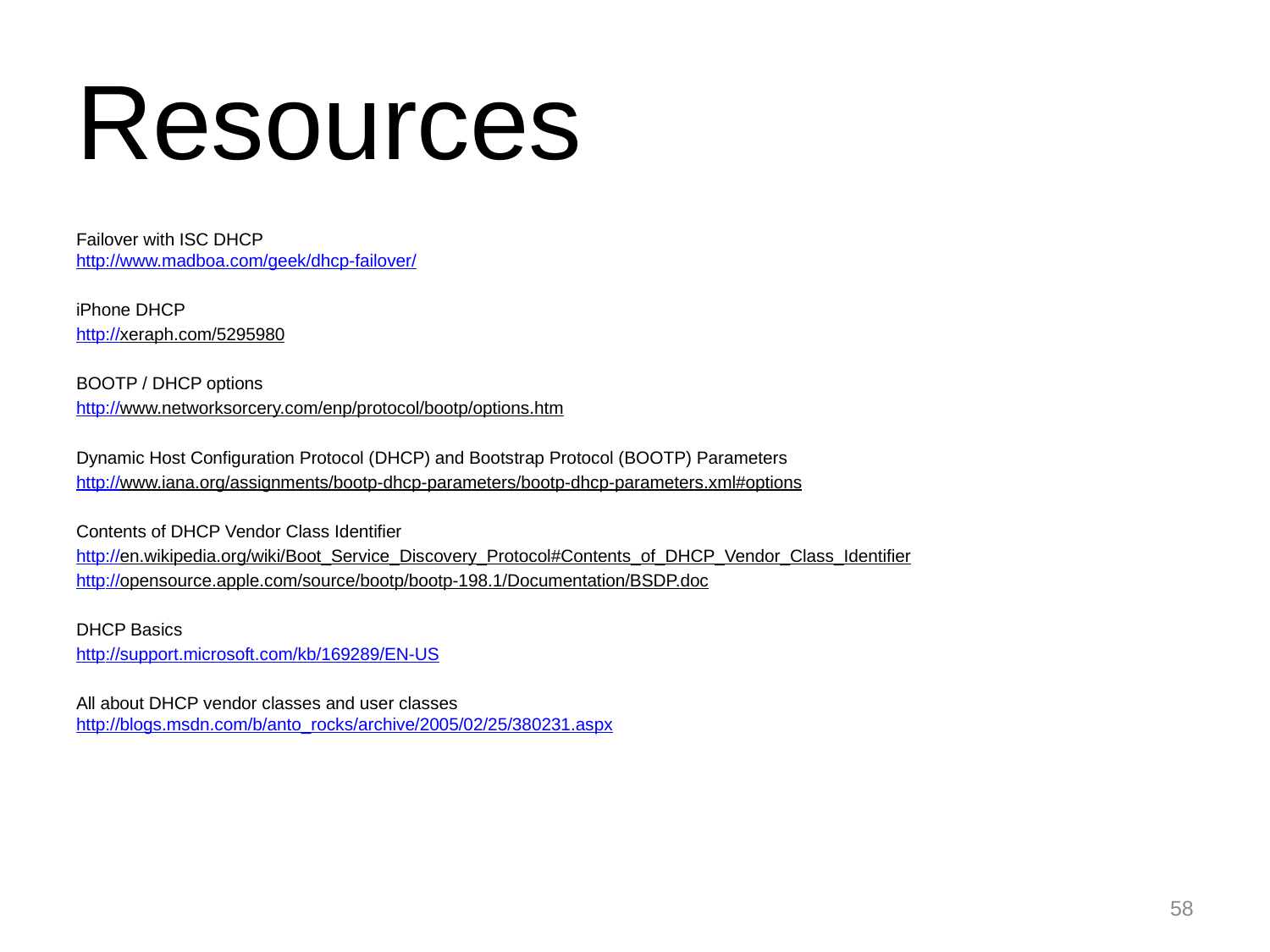

# Resources
Failover with ISC DHCP
http://www.madboa.com/geek/dhcp-failover/

iPhone DHCP
http://xeraph.com/5295980

BOOTP / DHCP options
http://www.networksorcery.com/enp/protocol/bootp/options.htm

Dynamic Host Configuration Protocol (DHCP) and Bootstrap Protocol (BOOTP) Parameters
http://www.iana.org/assignments/bootp-dhcp-parameters/bootp-dhcp-parameters.xml#options

Contents of DHCP Vendor Class Identifier
http://en.wikipedia.org/wiki/Boot_Service_Discovery_Protocol#Contents_of_DHCP_Vendor_Class_Identifier
http://opensource.apple.com/source/bootp/bootp-198.1/Documentation/BSDP.doc

DHCP Basics
http://support.microsoft.com/kb/169289/EN-US

All about DHCP vendor classes and user classes
http://blogs.msdn.com/b/anto_rocks/archive/2005/02/25/380231.aspx

58